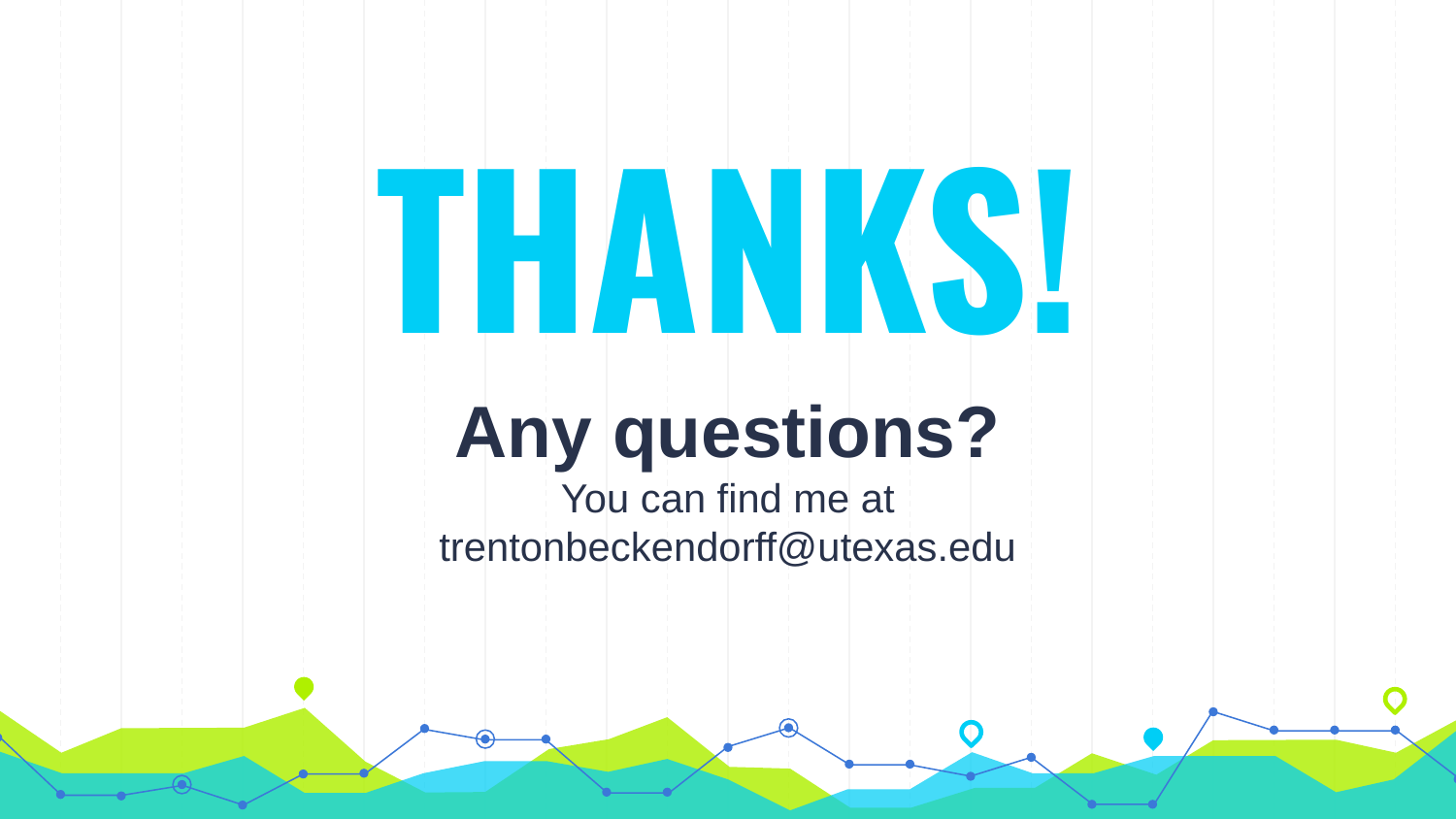

THANKS!
Any questions?
You can find me at
trentonbeckendorff@utexas.edu